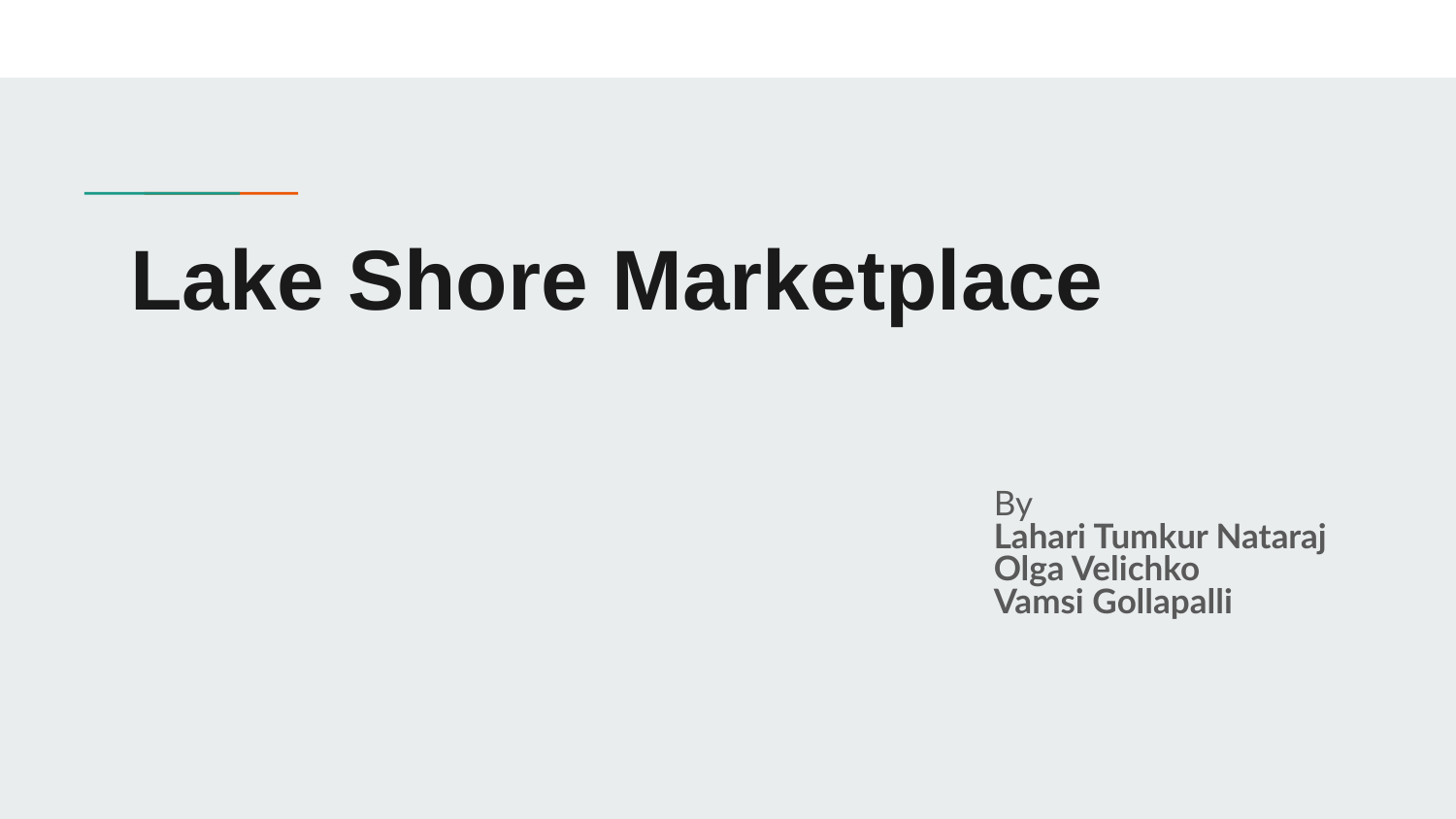

# Lake Shore Marketplace
By
Lahari Tumkur Nataraj
Olga Velichko
Vamsi Gollapalli